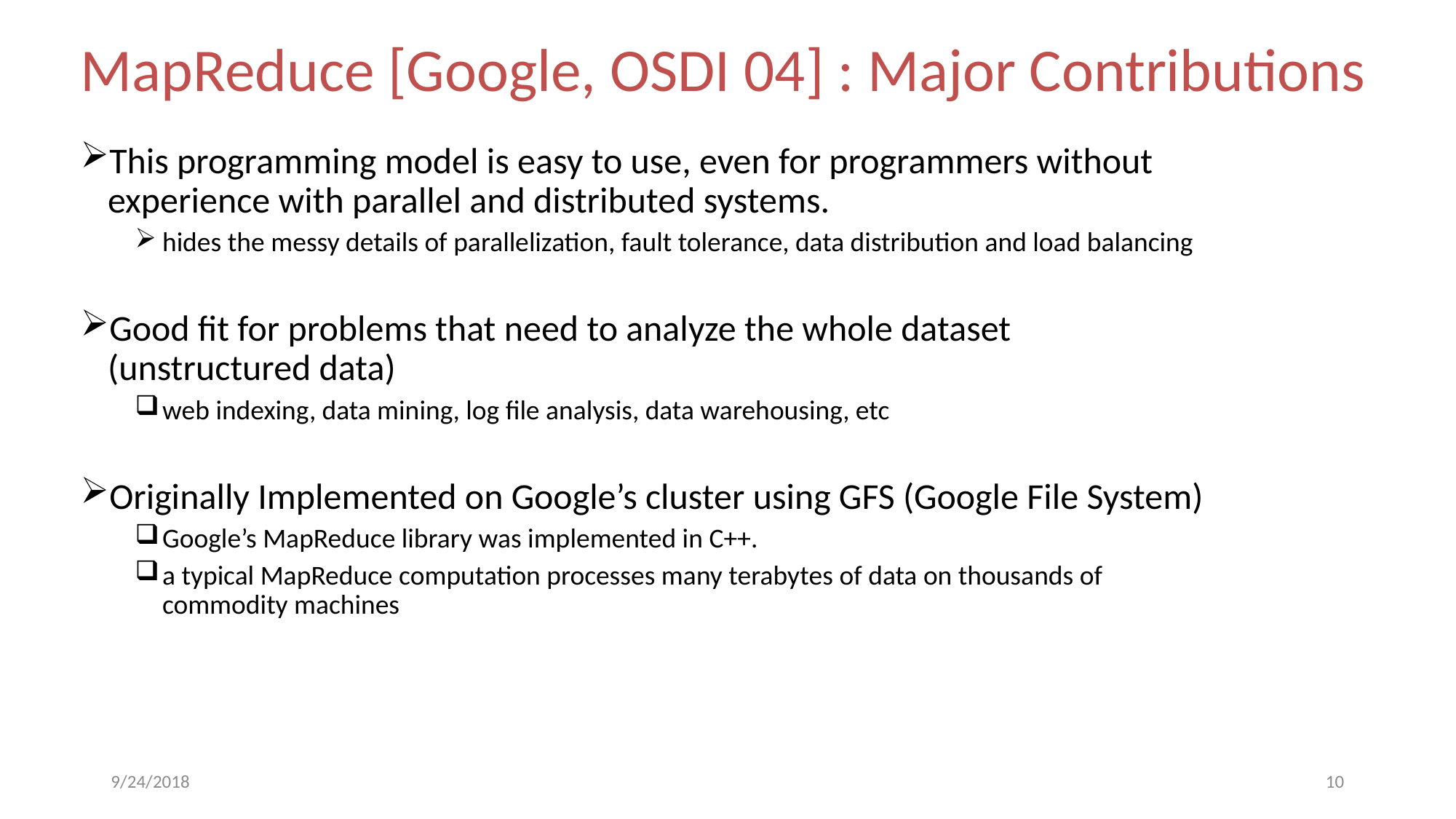

# MapReduce [Google, OSDI 04] : Major Contributions
This programming model is easy to use, even for programmers without experience with parallel and distributed systems.
hides the messy details of parallelization, fault tolerance, data distribution and load balancing

Good fit for problems that need to analyze the whole dataset (unstructured data)
web indexing, data mining, log file analysis, data warehousing, etc

Originally Implemented on Google’s cluster using GFS (Google File System)
Google’s MapReduce library was implemented in C++.
a typical MapReduce computation processes many terabytes of data on thousands of commodity machines

9/24/2018

10